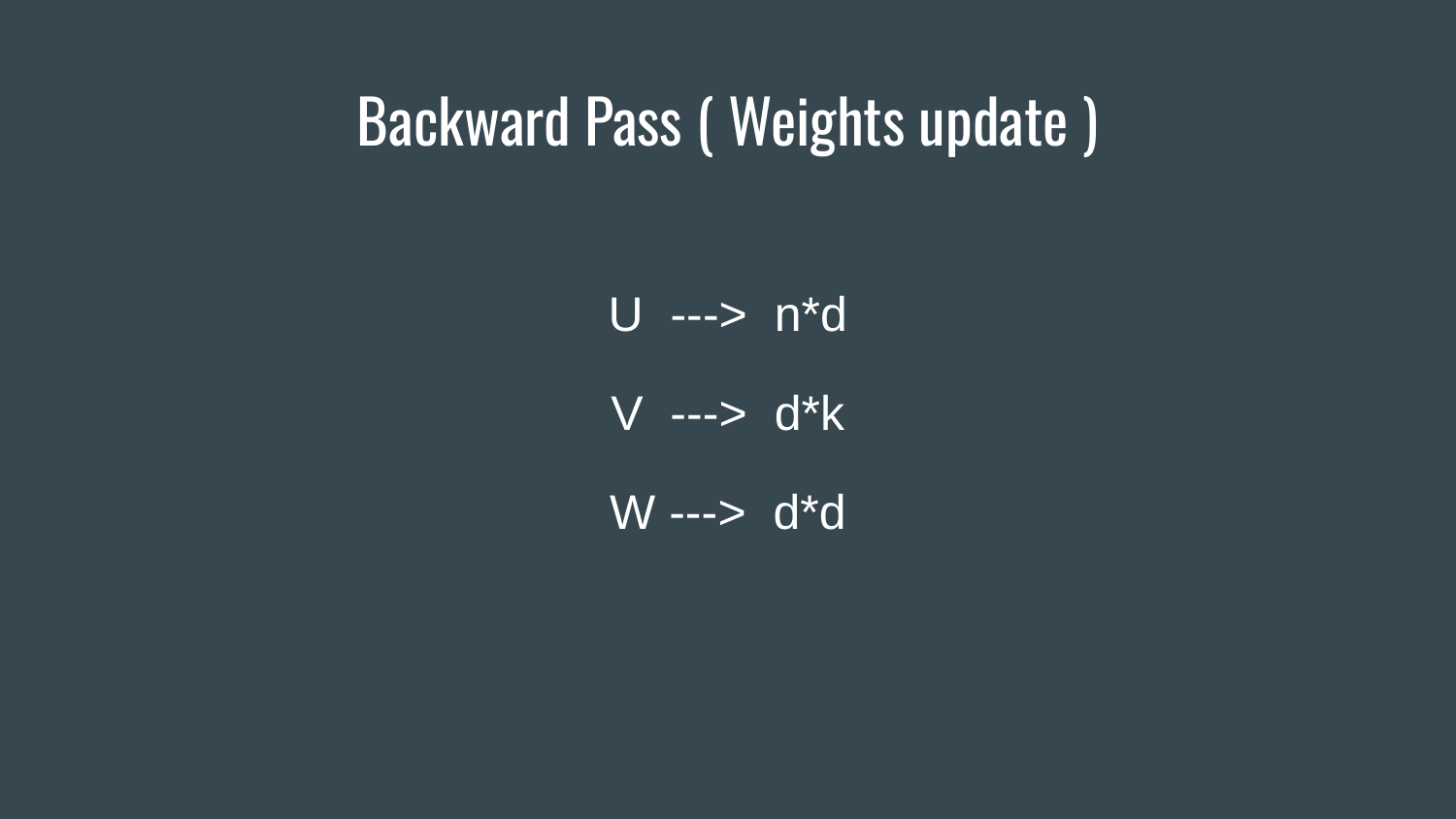

# Backward Pass ( Weights update )

U  --->  n*d
V  --->  d*k
W --->  d*d